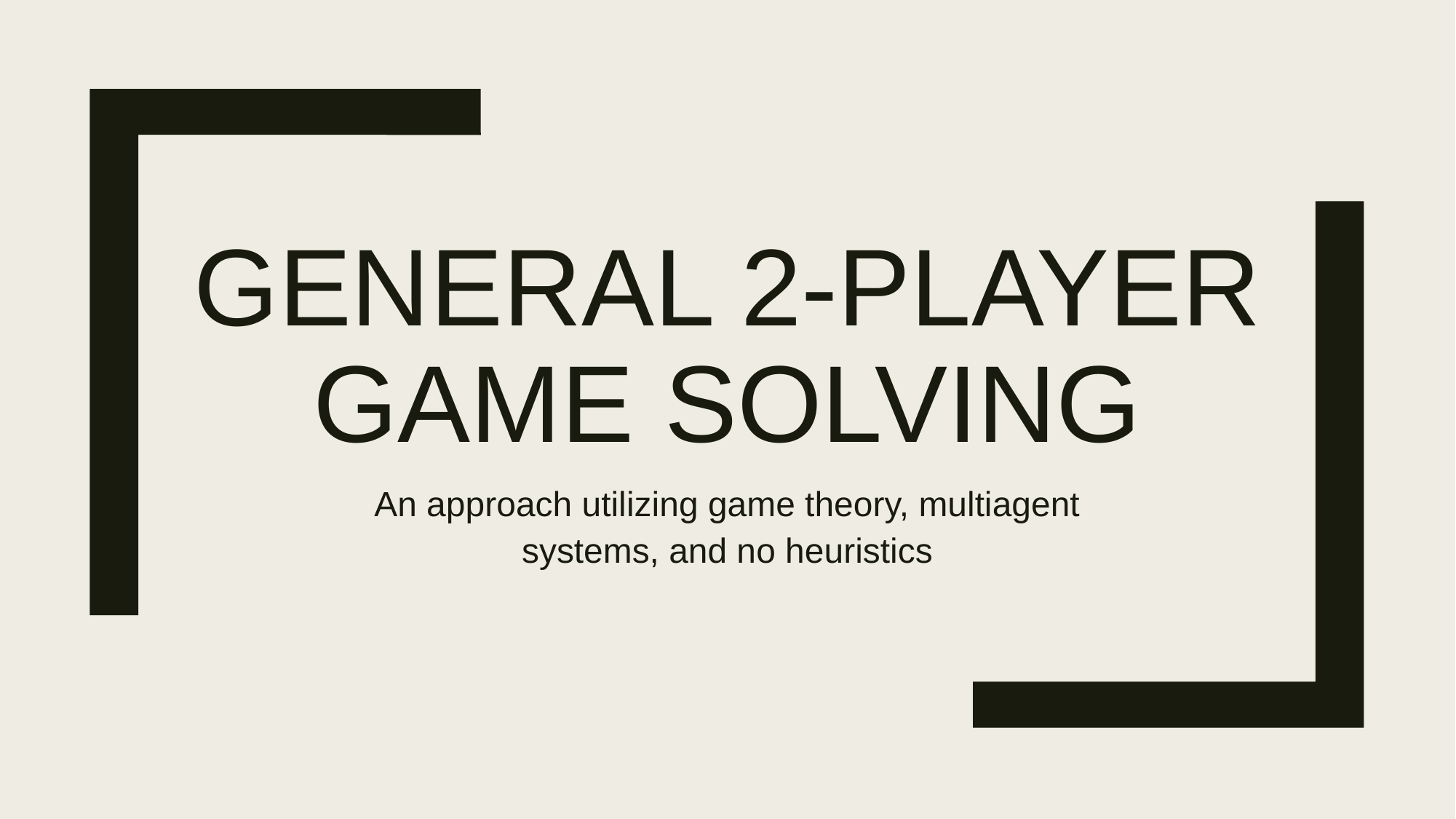

# General 2-player Game Solving
An approach utilizing game theory, multiagent systems, and no heuristics